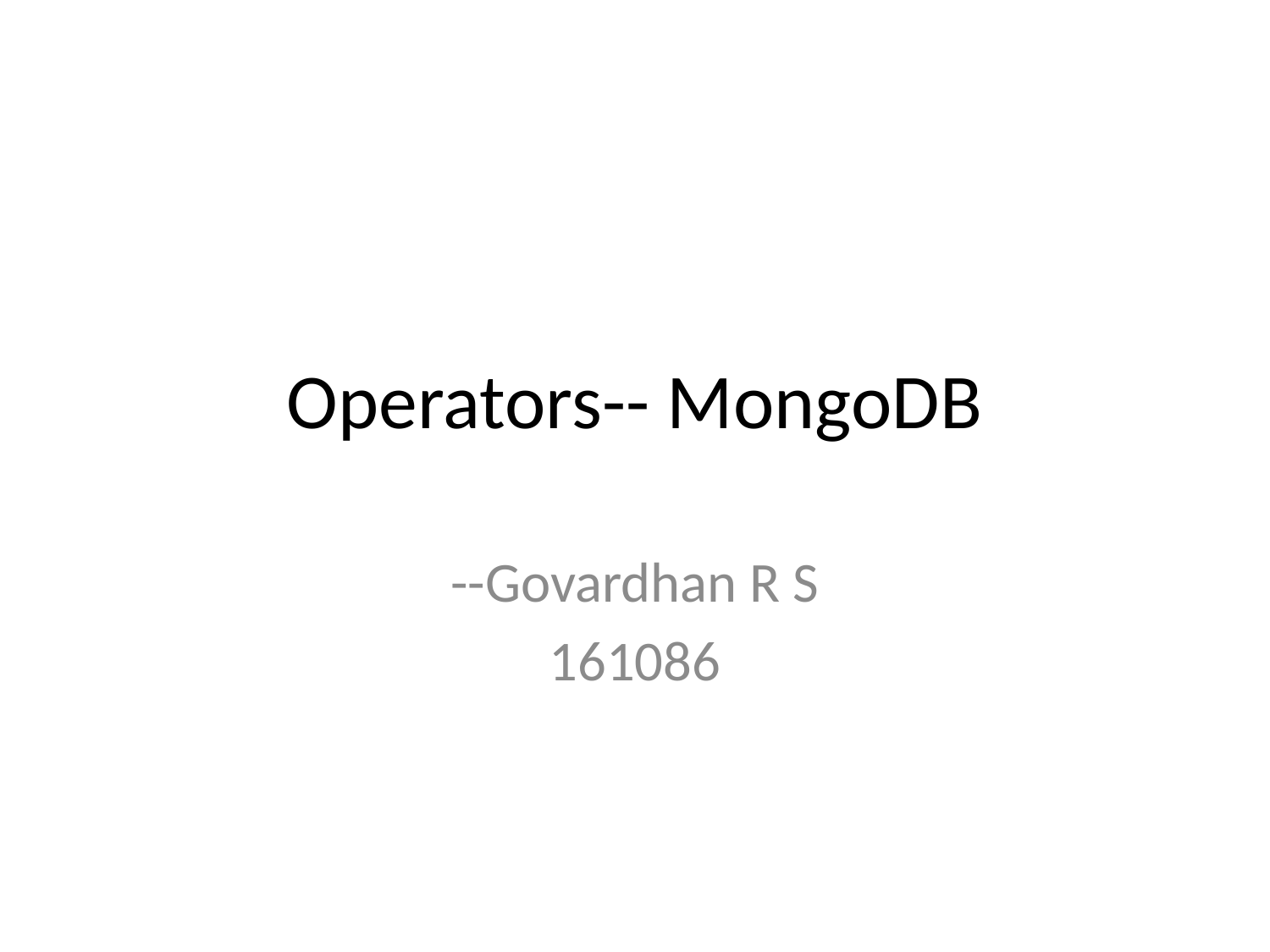

# Operators-- MongoDB
--Govardhan R S
161086